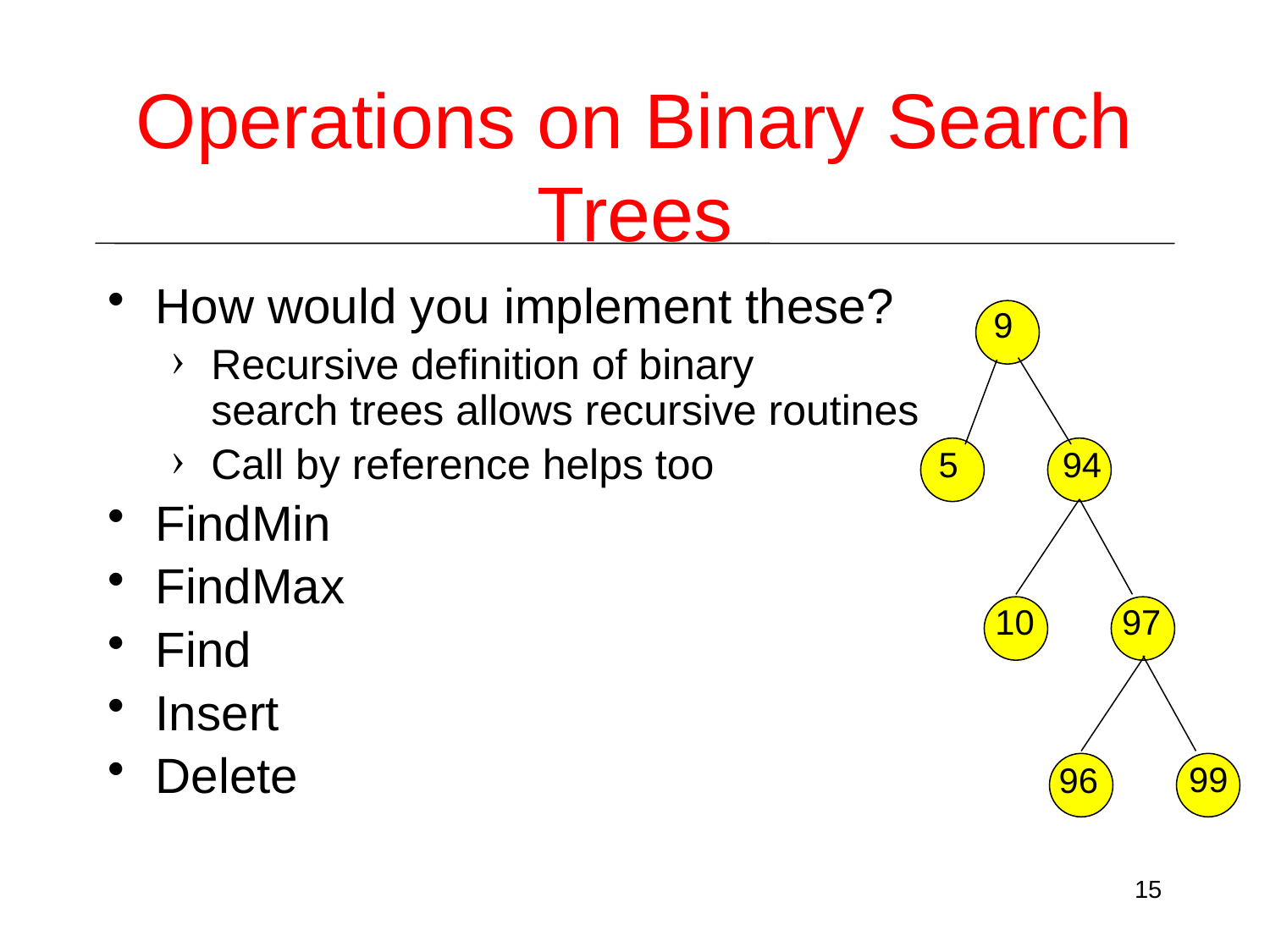

# Operations on Binary Search Trees
How would you implement these?
Recursive definition of binary
search trees allows recursive routines
Call by reference helps too
FindMin
FindMax
Find
Insert
Delete
9

5
94

97
10

99
96

15